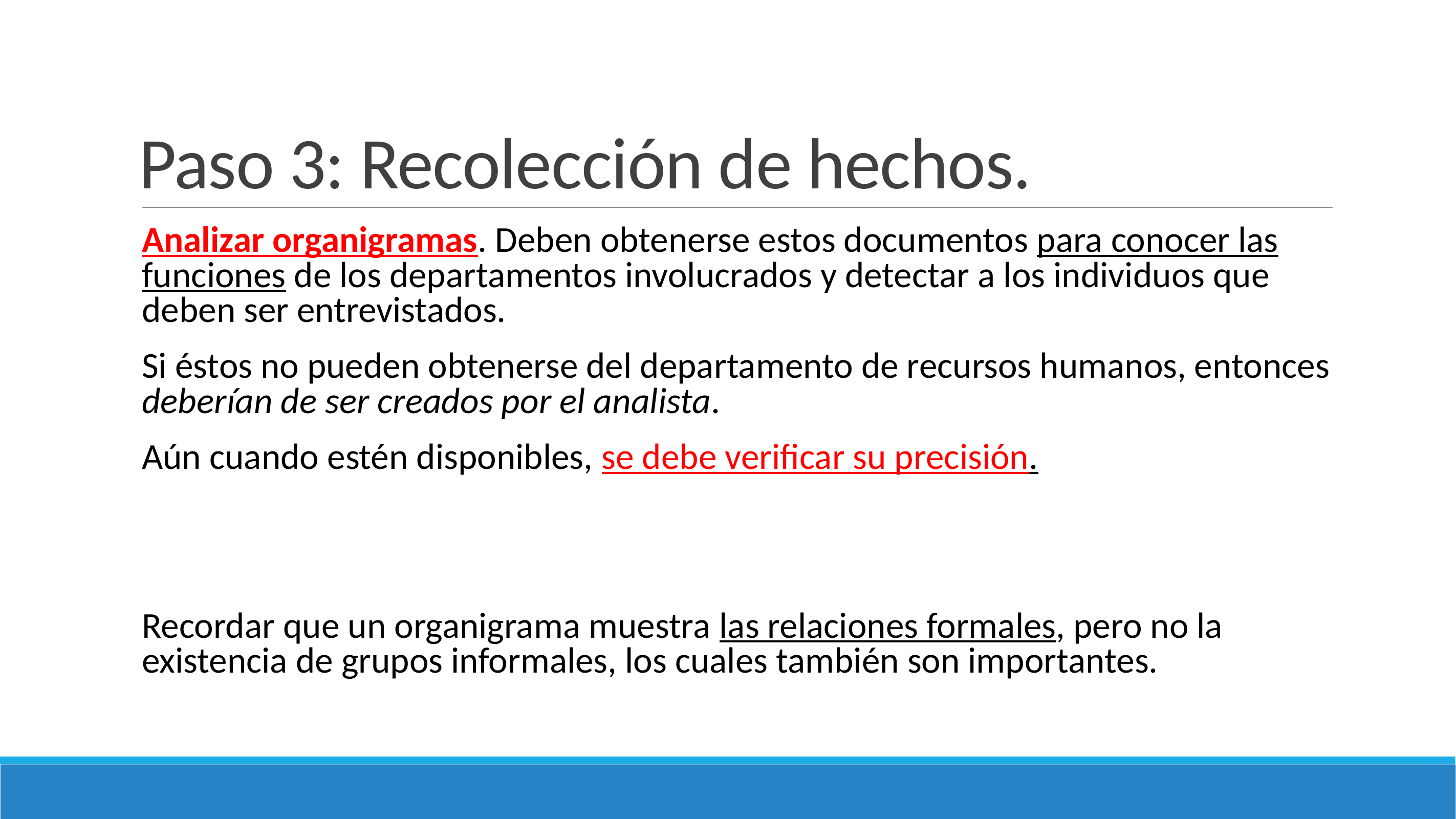

# Paso 3: Recolección de hechos.
Analizar organigramas. Deben obtenerse estos documentos para conocer las funciones de los departamentos involucrados y detectar a los individuos que deben ser entrevistados.
Si éstos no pueden obtenerse del departamento de recursos humanos, entonces deberían de ser creados por el analista.
Aún cuando estén disponibles, se debe verificar su precisión.

Recordar que un organigrama muestra las relaciones formales, pero no la existencia de grupos informales, los cuales también son importantes.